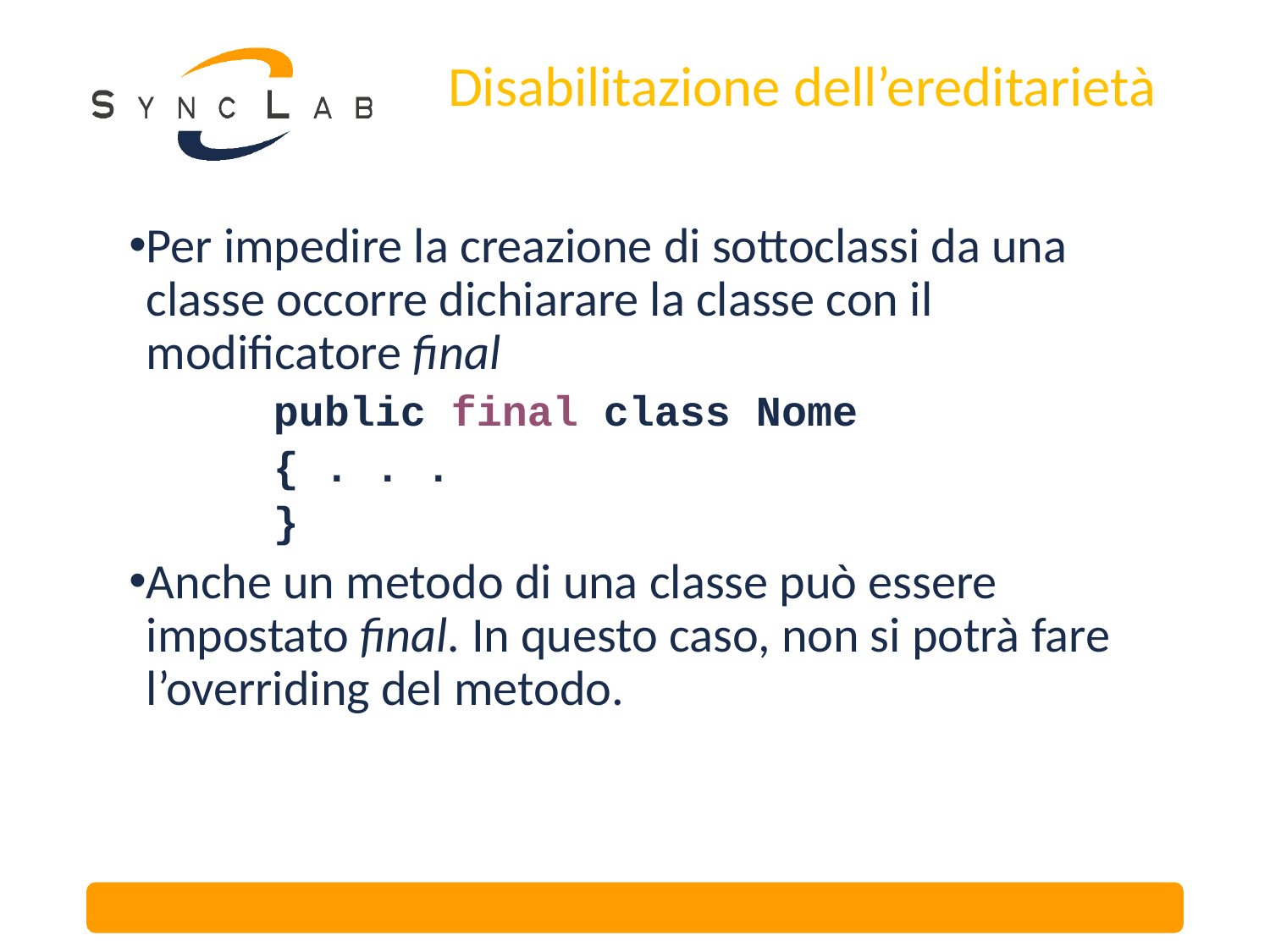

# Disabilitazione dell’ereditarietà
Per impedire la creazione di sottoclassi da una classe occorre dichiarare la classe con il modificatore final
		public final class Nome
		{ . . .
		}
Anche un metodo di una classe può essere impostato final. In questo caso, non si potrà fare l’overriding del metodo.